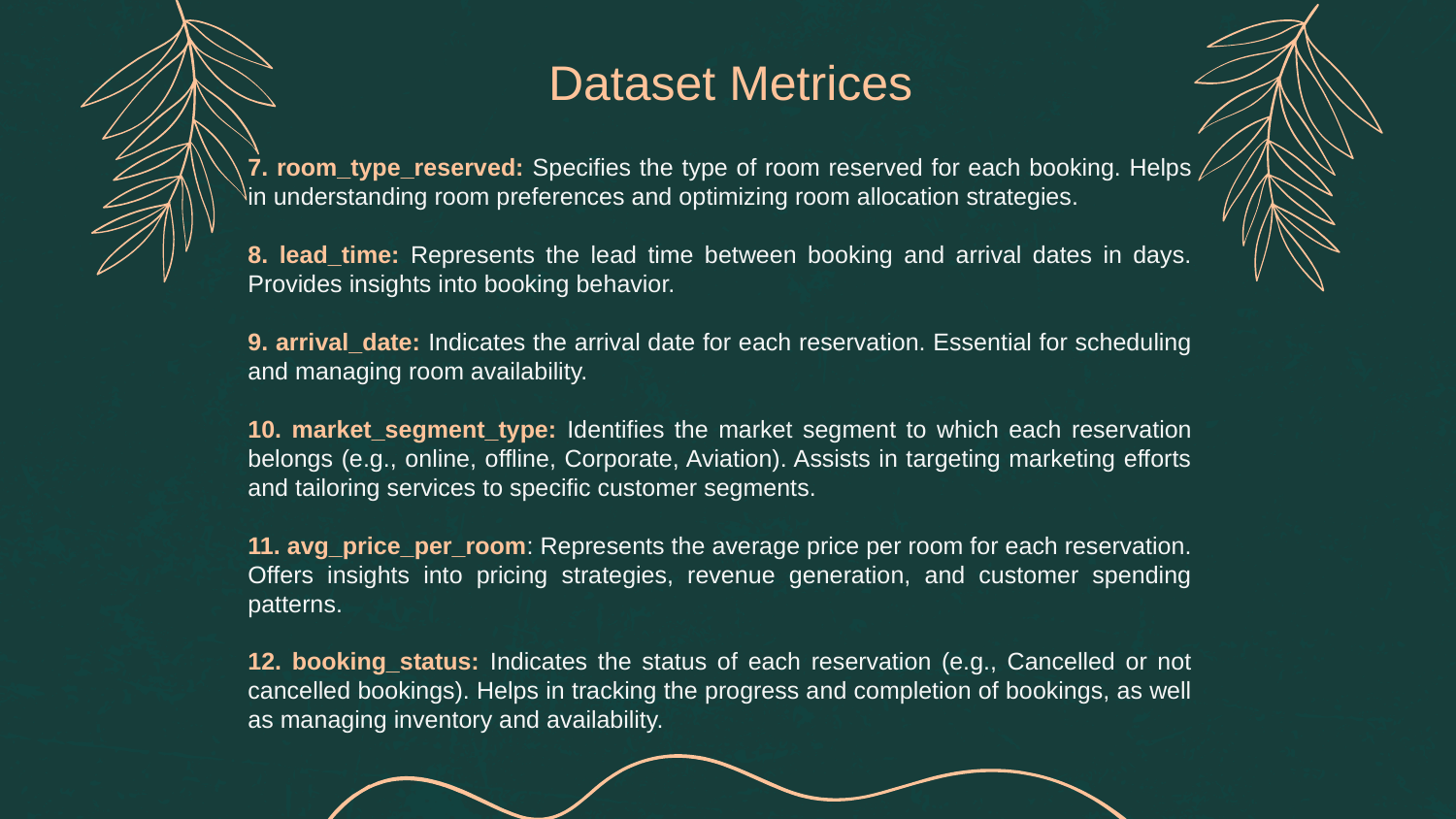

# Dataset Metrices

7. room_type_reserved: Specifies the type of room reserved for each booking. Helps in understanding room preferences and optimizing room allocation strategies.

8. lead_time: Represents the lead time between booking and arrival dates in days. Provides insights into booking behavior.

9. arrival_date: Indicates the arrival date for each reservation. Essential for scheduling and managing room availability.

10. market_segment_type: Identifies the market segment to which each reservation belongs (e.g., online, offline, Corporate, Aviation). Assists in targeting marketing efforts and tailoring services to specific customer segments.

11. avg_price_per_room: Represents the average price per room for each reservation. Offers insights into pricing strategies, revenue generation, and customer spending patterns.

12. booking_status: Indicates the status of each reservation (e.g., Cancelled or not cancelled bookings). Helps in tracking the progress and completion of bookings, as well as managing inventory and availability.